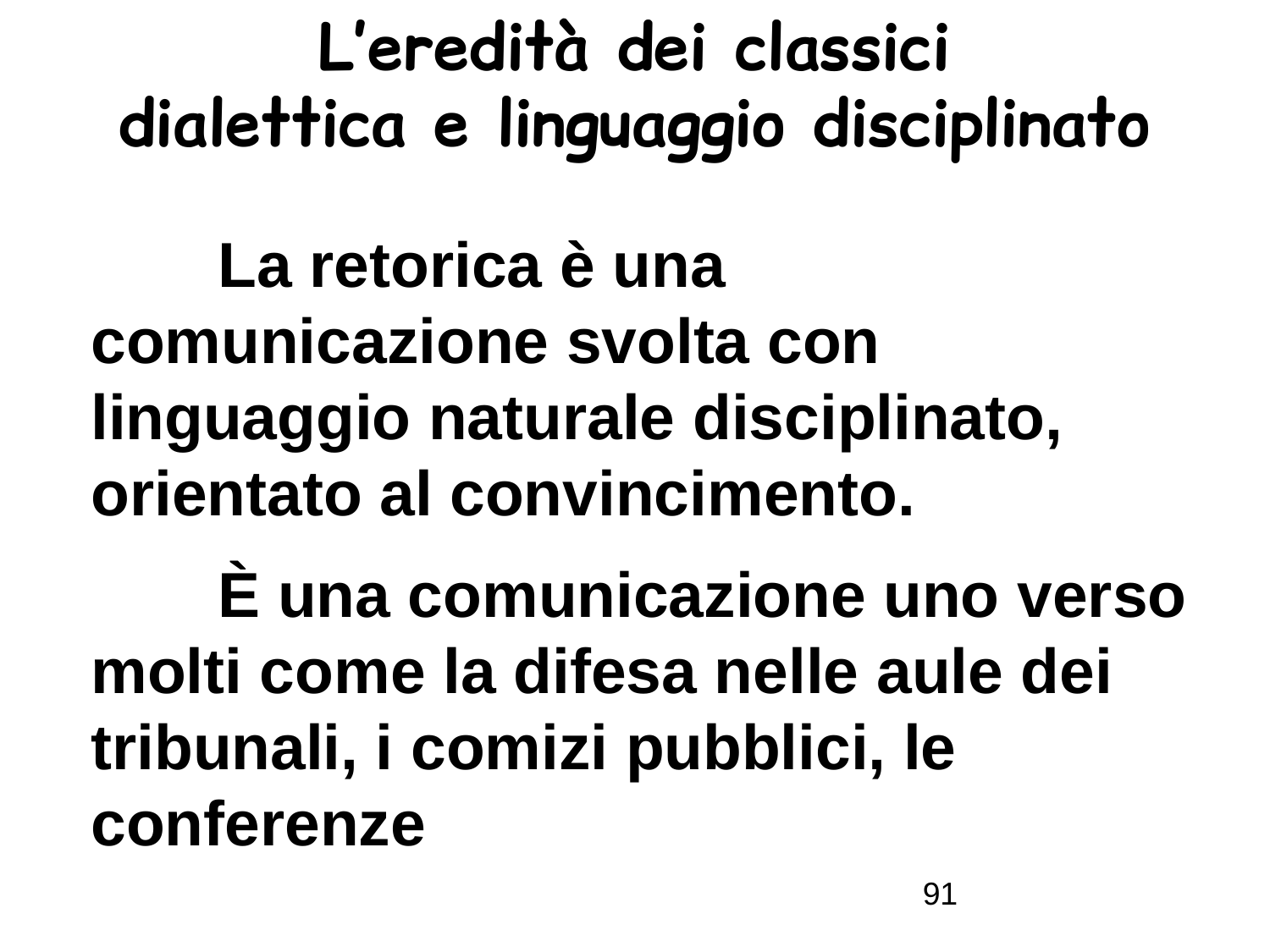

# L’eredità dei classici dialettica e linguaggio disciplinato

	La retorica è una comunicazione svolta con linguaggio naturale disciplinato, orientato al convincimento.
	È una comunicazione uno verso molti come la difesa nelle aule dei tribunali, i comizi pubblici, le conferenze

91